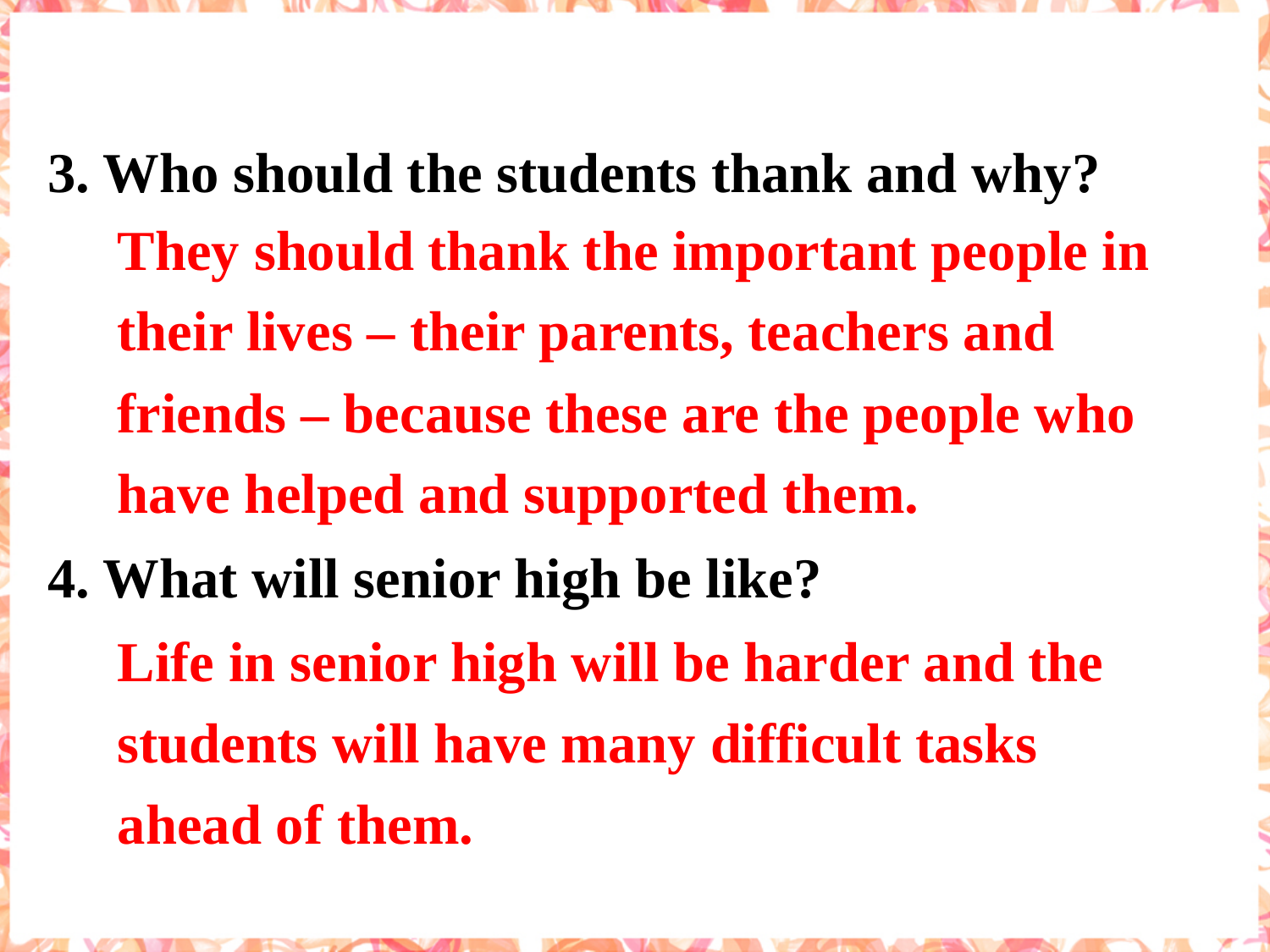

3. Who should the students thank and why?

4. What will senior high be like?
They should thank the important people in their lives – their parents, teachers and friends – because these are the people who have helped and supported them.
Life in senior high will be harder and the students will have many difficult tasks ahead of them.